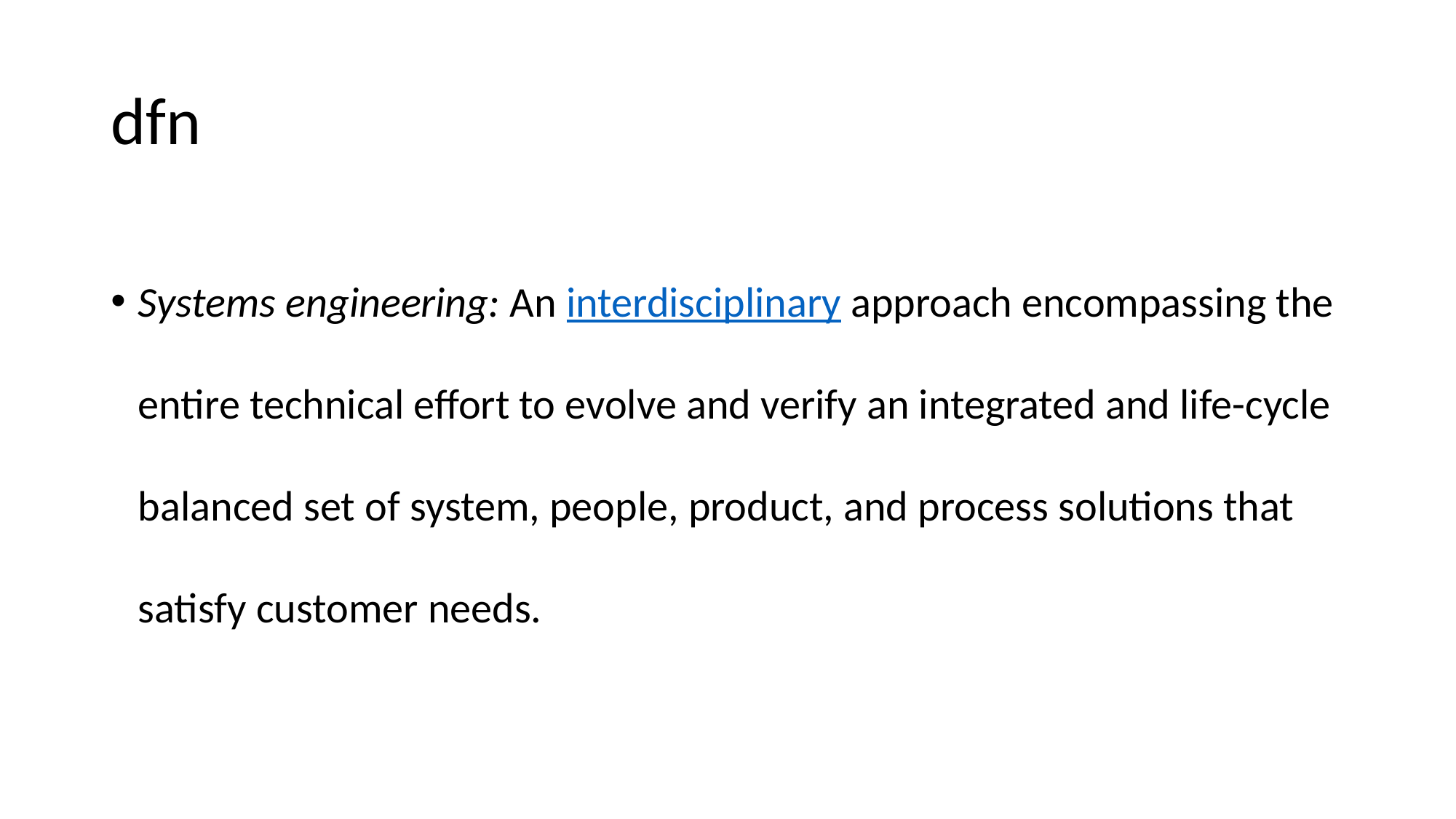

# dfn
Systems engineering: An interdisciplinary approach encompassing the entire technical effort to evolve and verify an integrated and life-cycle balanced set of system, people, product, and process solutions that satisfy customer needs.